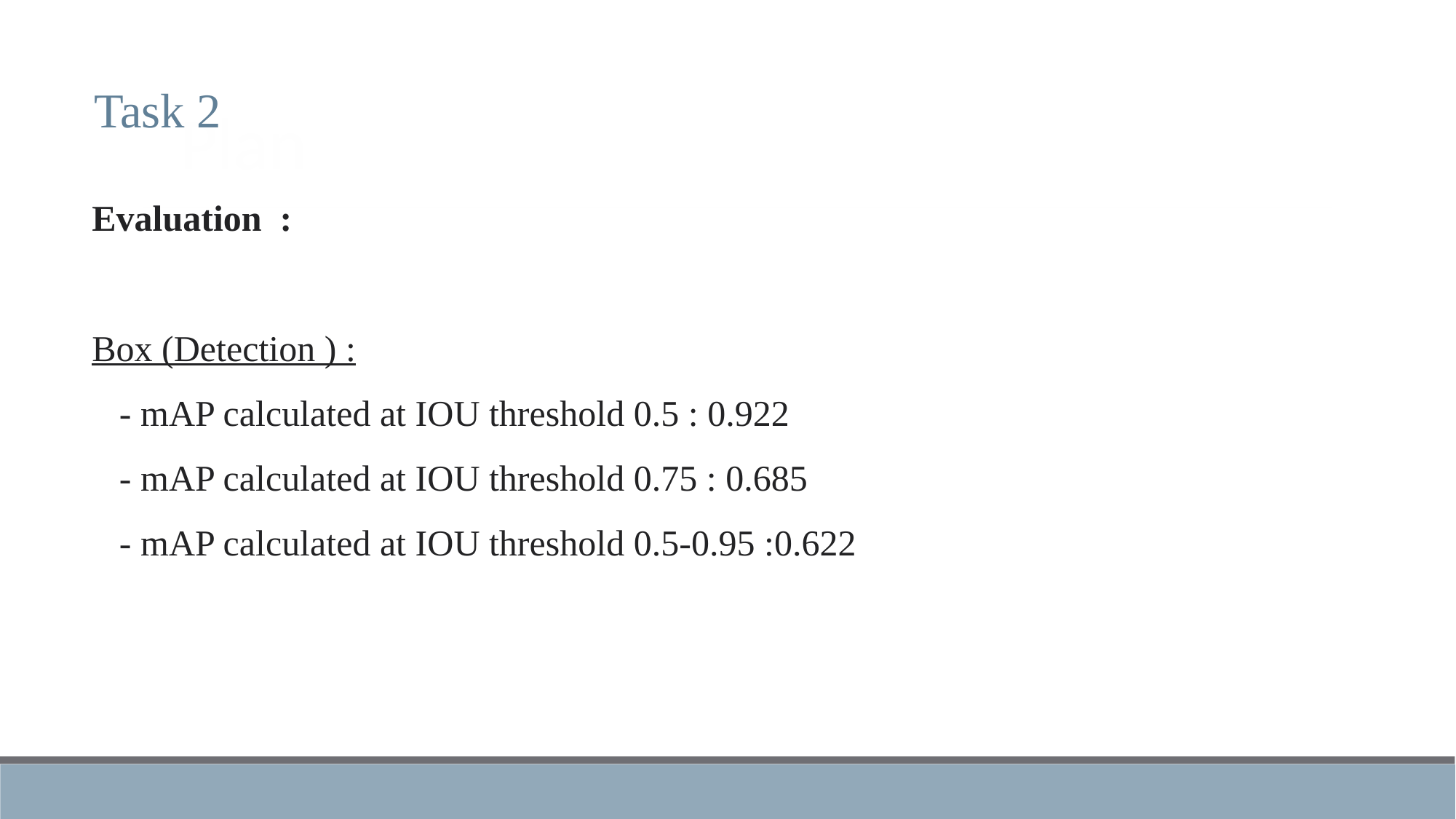

# Plan

Task 2

Evaluation  :

Box (Detection ) :
   - mAP calculated at IOU threshold 0.5 : 0.922
   - mAP calculated at IOU threshold 0.75 : 0.685
   - mAP calculated at IOU threshold 0.5-0.95 :0.622
18